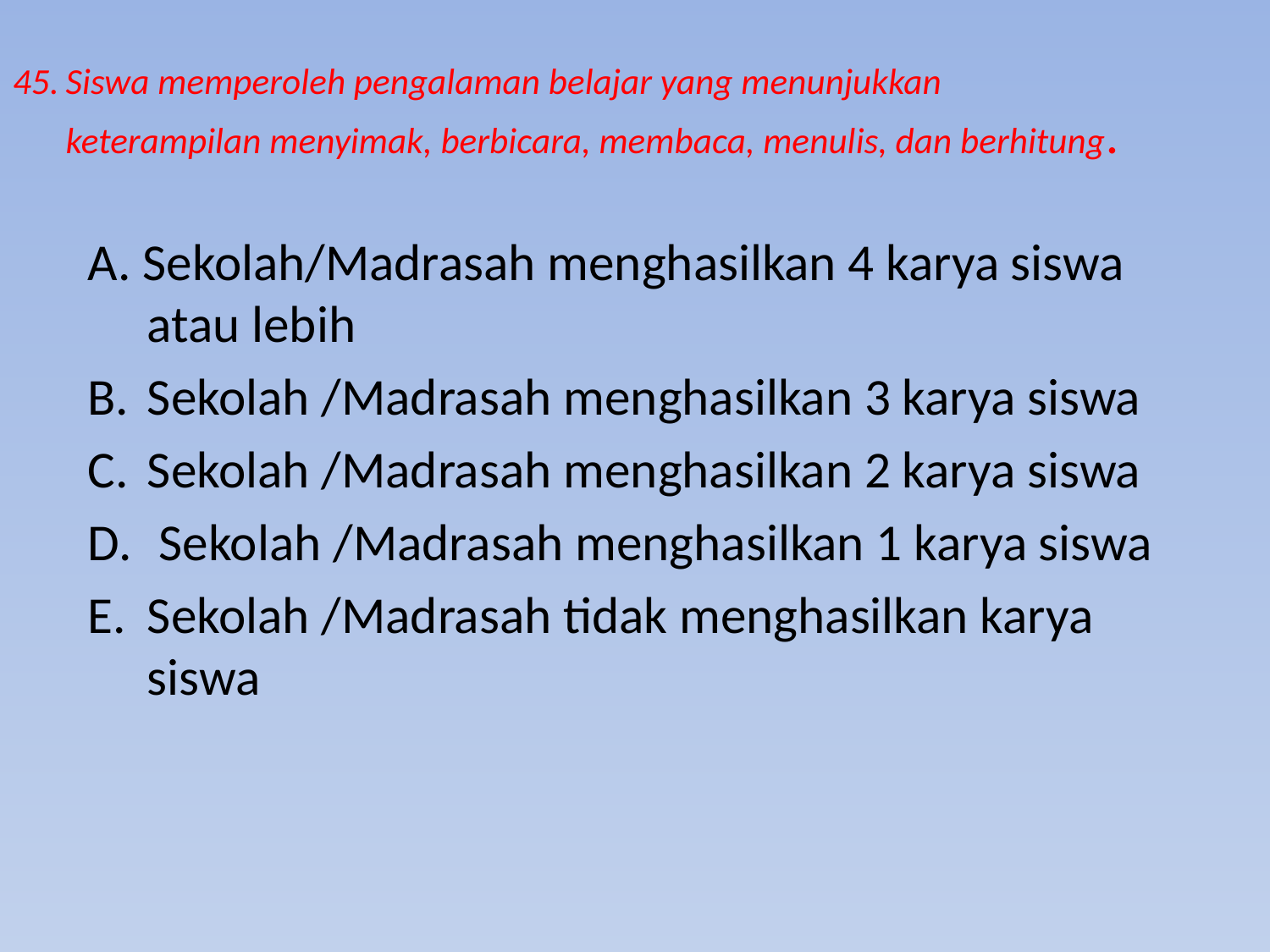

# 45.	Siswa memperoleh pengalaman belajar yang menunjukkan keterampilan menyimak, berbicara, membaca, menulis, dan berhitung.
 A. Sekolah/Madrasah menghasilkan 4 karya siswa atau lebih
 B. 	Sekolah /Madrasah menghasilkan 3 karya siswa
 C. 	Sekolah /Madrasah menghasilkan 2 karya siswa
 D.	 Sekolah /Madrasah menghasilkan 1 karya siswa
 E. 	Sekolah /Madrasah tidak menghasilkan karya siswa